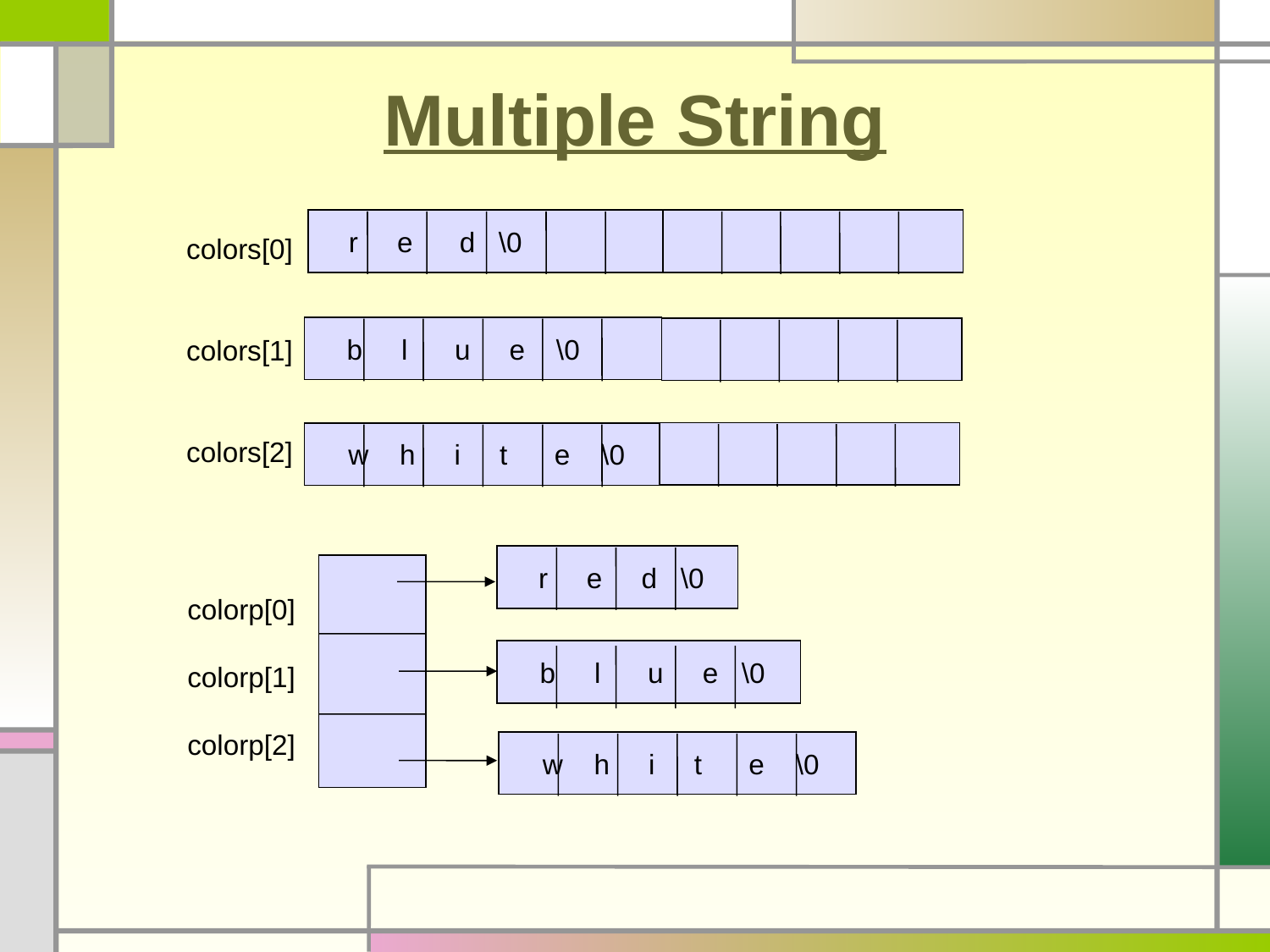

# Multiple String
r     e      d   \0

colors[0]

colors[1]

colors[2]
b     l      u     e    \0

              w    h     i     t      e    \0

              r     e     d   \0

colorp[0]

colorp[1]

colorp[2]

      b     l      u     e   \0

              w    h     i     t      e    \0